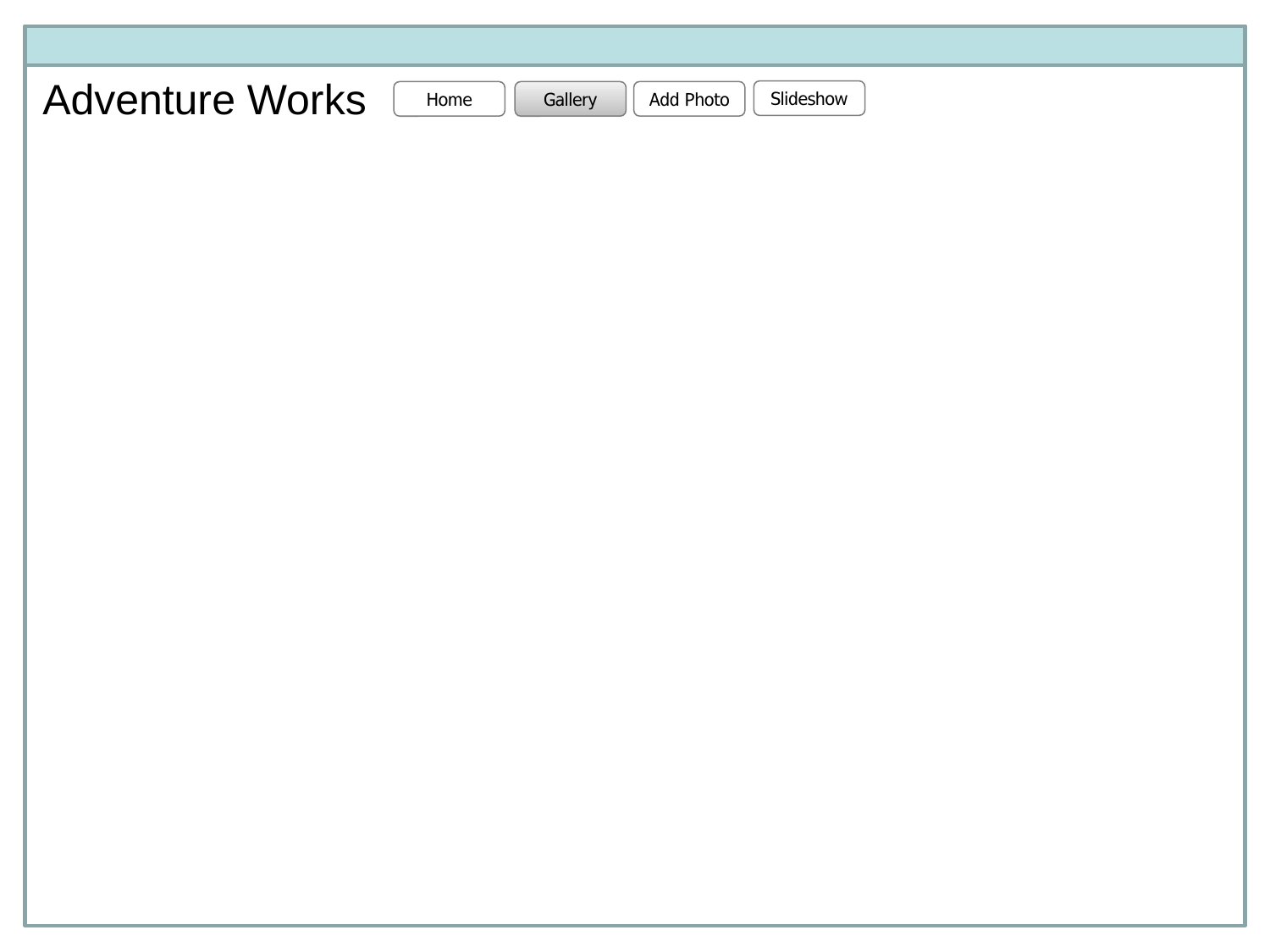

Adventure Works
Slideshow
Home
Gallery
Add Photo